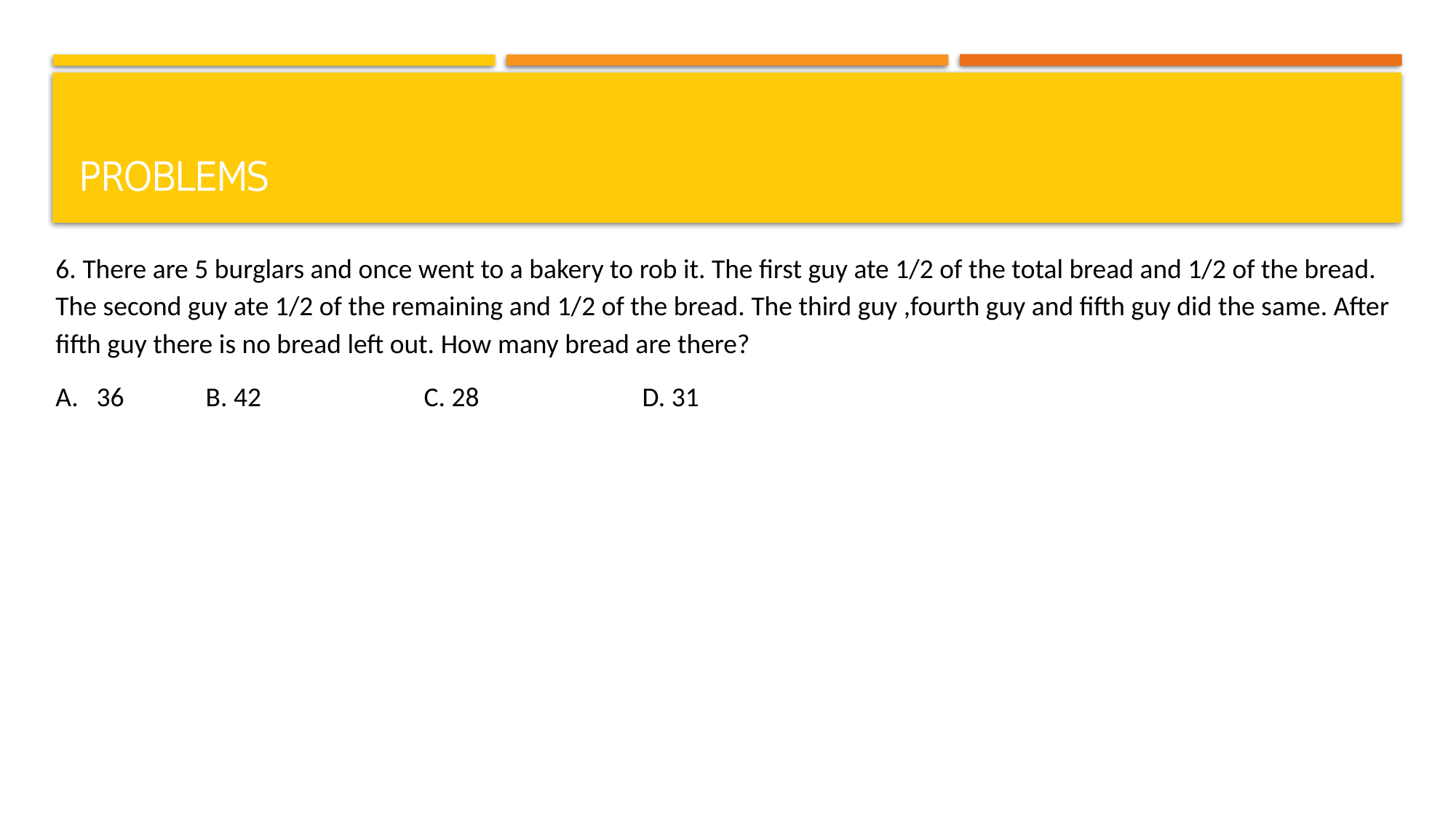

# problems
6. There are 5 burglars and once went to a bakery to rob it. The first guy ate 1/2 of the total bread and 1/2 of the bread. The second guy ate 1/2 of the remaining and 1/2 of the bread. The third guy ,fourth guy and fifth guy did the same. After fifth guy there is no bread left out. How many bread are there?
36	B. 42		C. 28		D. 31